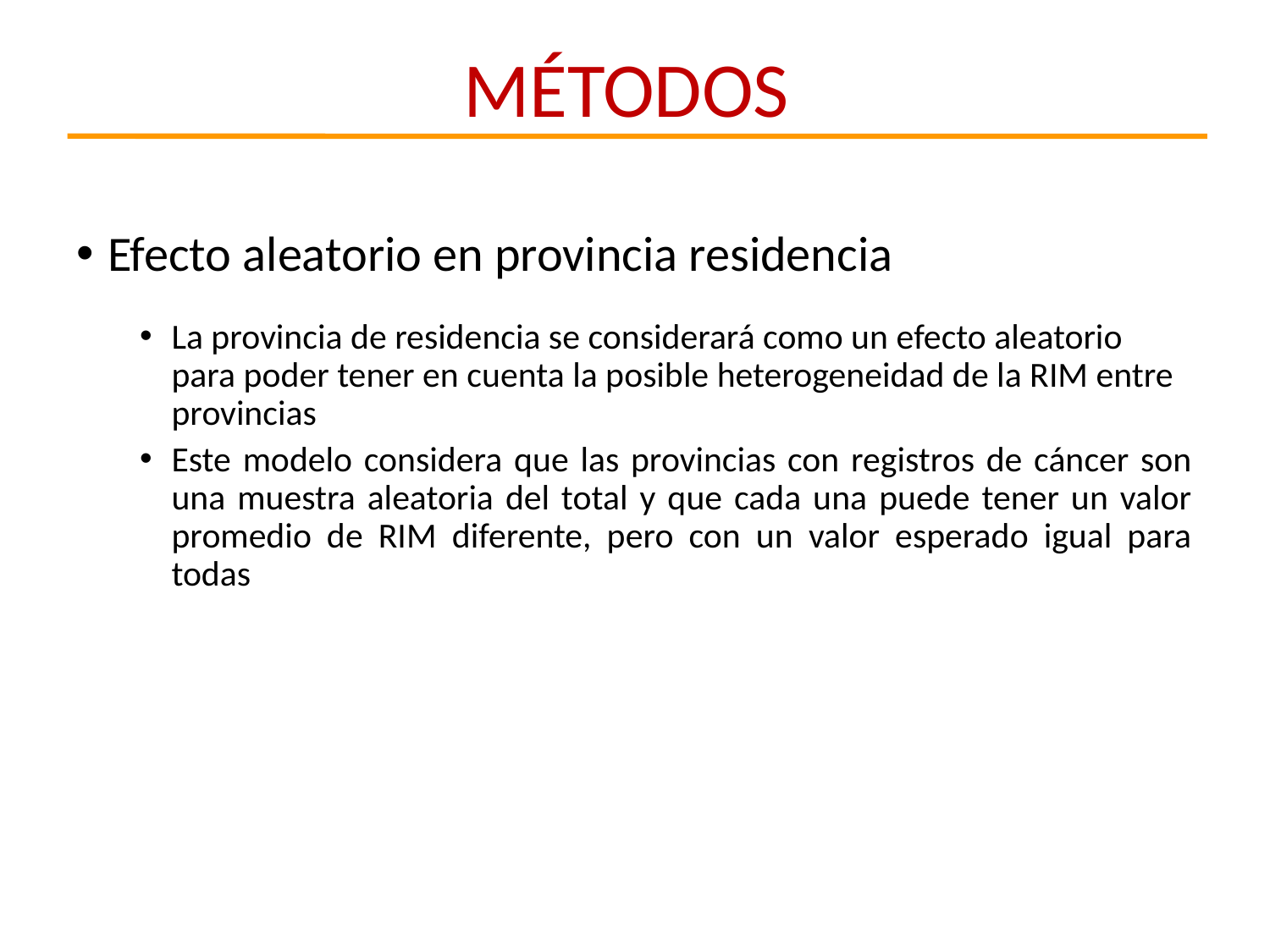

MÉTODOS

Efecto aleatorio en provincia residencia

La provincia de residencia se considerará como un efecto aleatorio para poder tener en cuenta la posible heterogeneidad de la RIM entre provincias
Este modelo considera que las provincias con registros de cáncer son una muestra aleatoria del total y que cada una puede tener un valor promedio de RIM diferente, pero con un valor esperado igual para todas